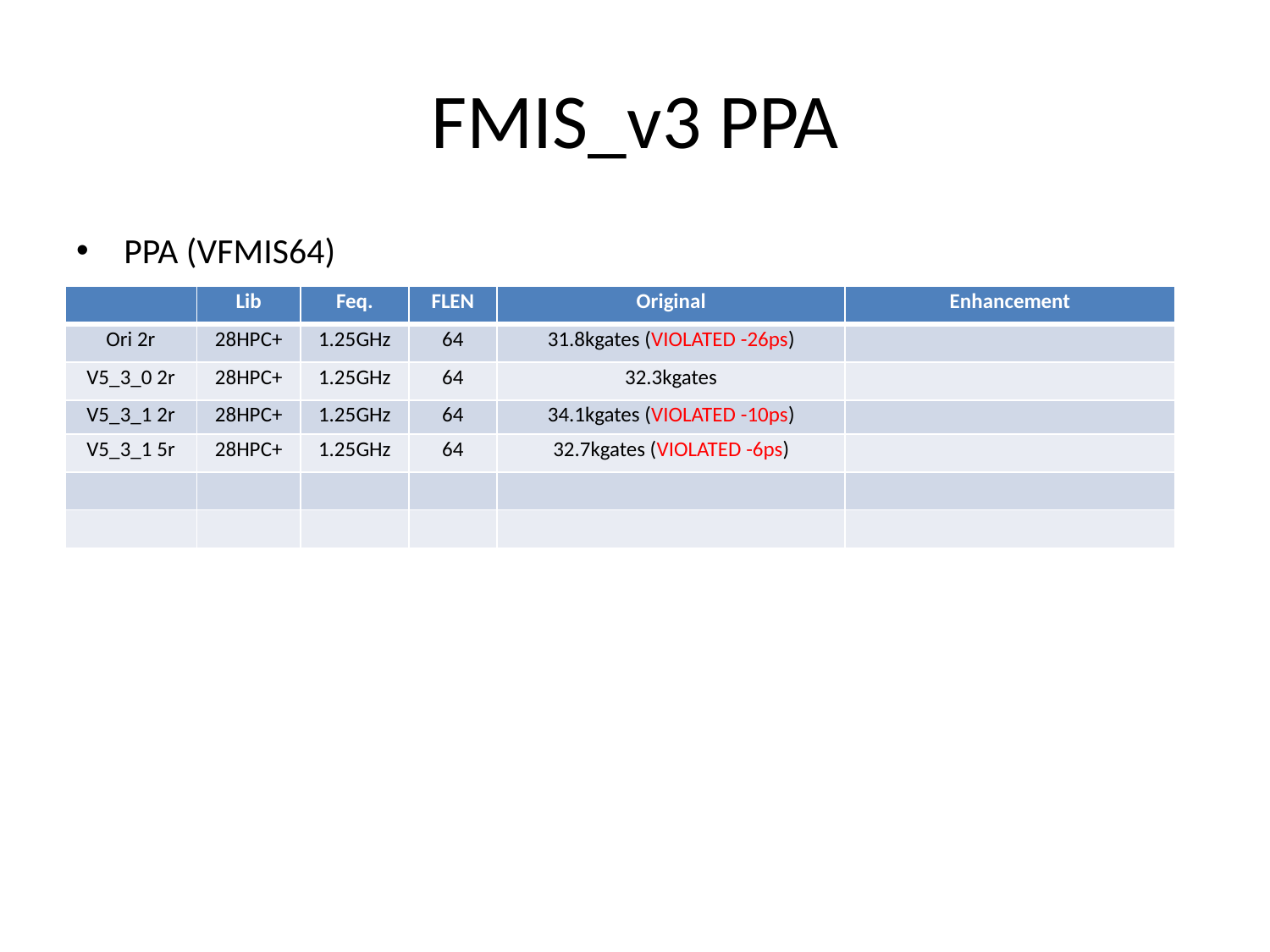

# FMIS_v3 PPA
PPA (VFMIS64)
|  | Lib | Feq. | FLEN | Original | Enhancement |
| --- | --- | --- | --- | --- | --- |
| Ori 2r | 28HPC+ | 1.25GHz | 64 | 31.8kgates (VIOLATED -26ps) |  |
| V5\_3\_0 2r | 28HPC+ | 1.25GHz | 64 | 32.3kgates |  |
| V5\_3\_1 2r | 28HPC+ | 1.25GHz | 64 | 34.1kgates (VIOLATED -10ps) |  |
| V5\_3\_1 5r | 28HPC+ | 1.25GHz | 64 | 32.7kgates (VIOLATED -6ps) |  |
|  |  |  |  |  |  |
|  |  |  |  |  |  |